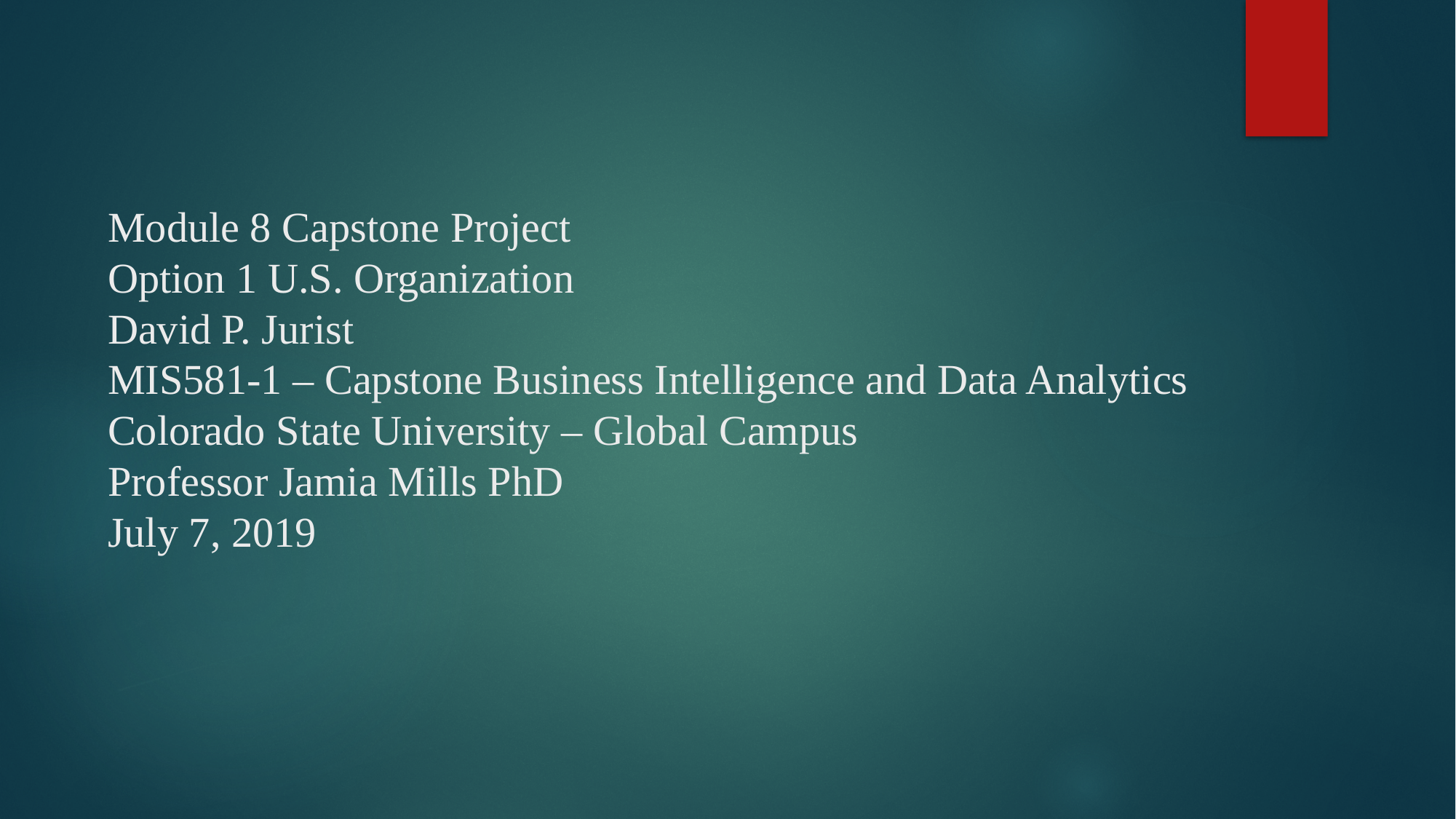

# Module 8 Capstone Project Option 1 U.S. Organization David P. Jurist MIS581-1 – Capstone Business Intelligence and Data Analytics Colorado State University – Global Campus Professor Jamia Mills PhD July 7, 2019